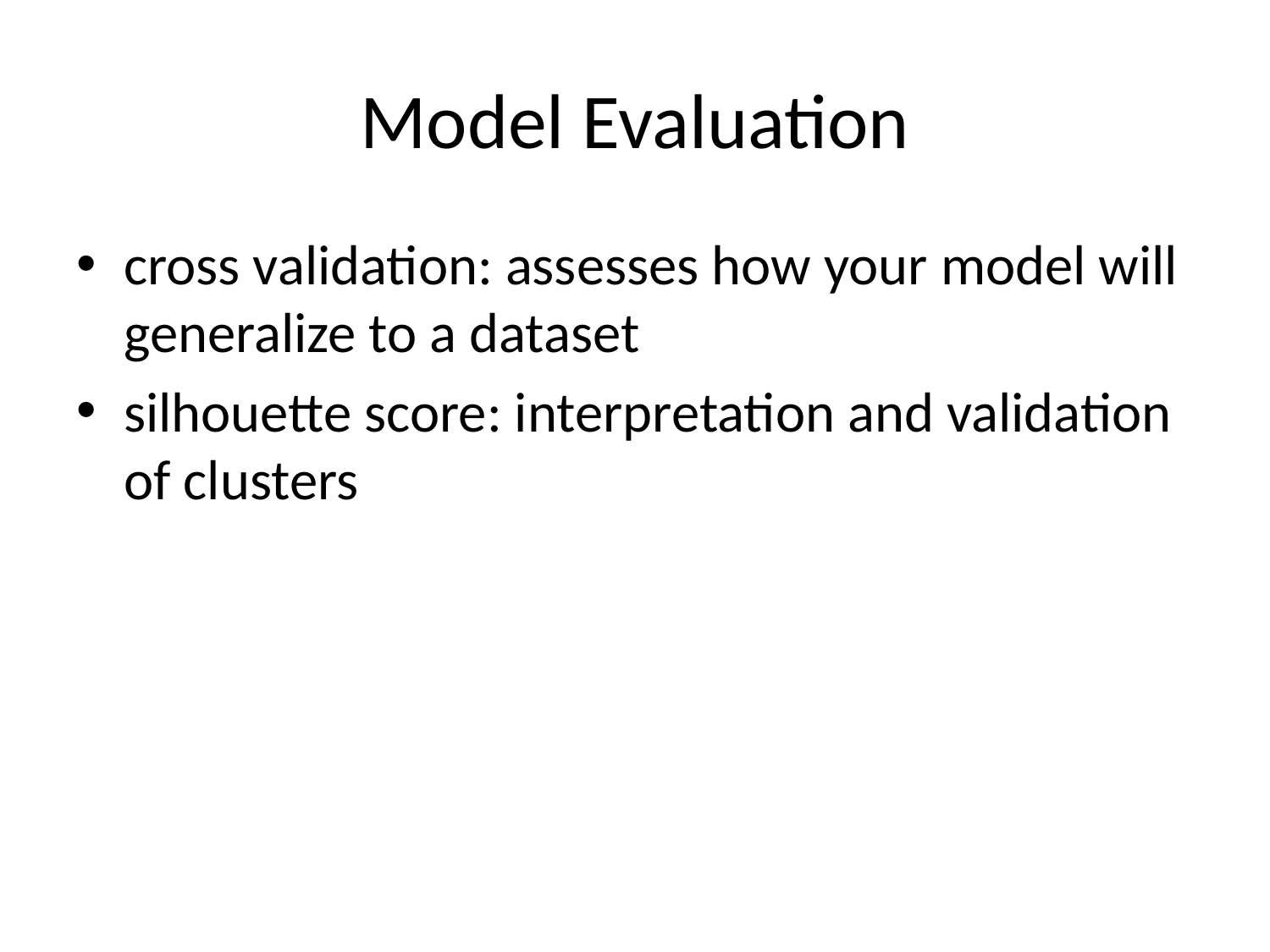

# Model Evaluation
cross validation: assesses how your model will generalize to a dataset
silhouette score: interpretation and validation of clusters